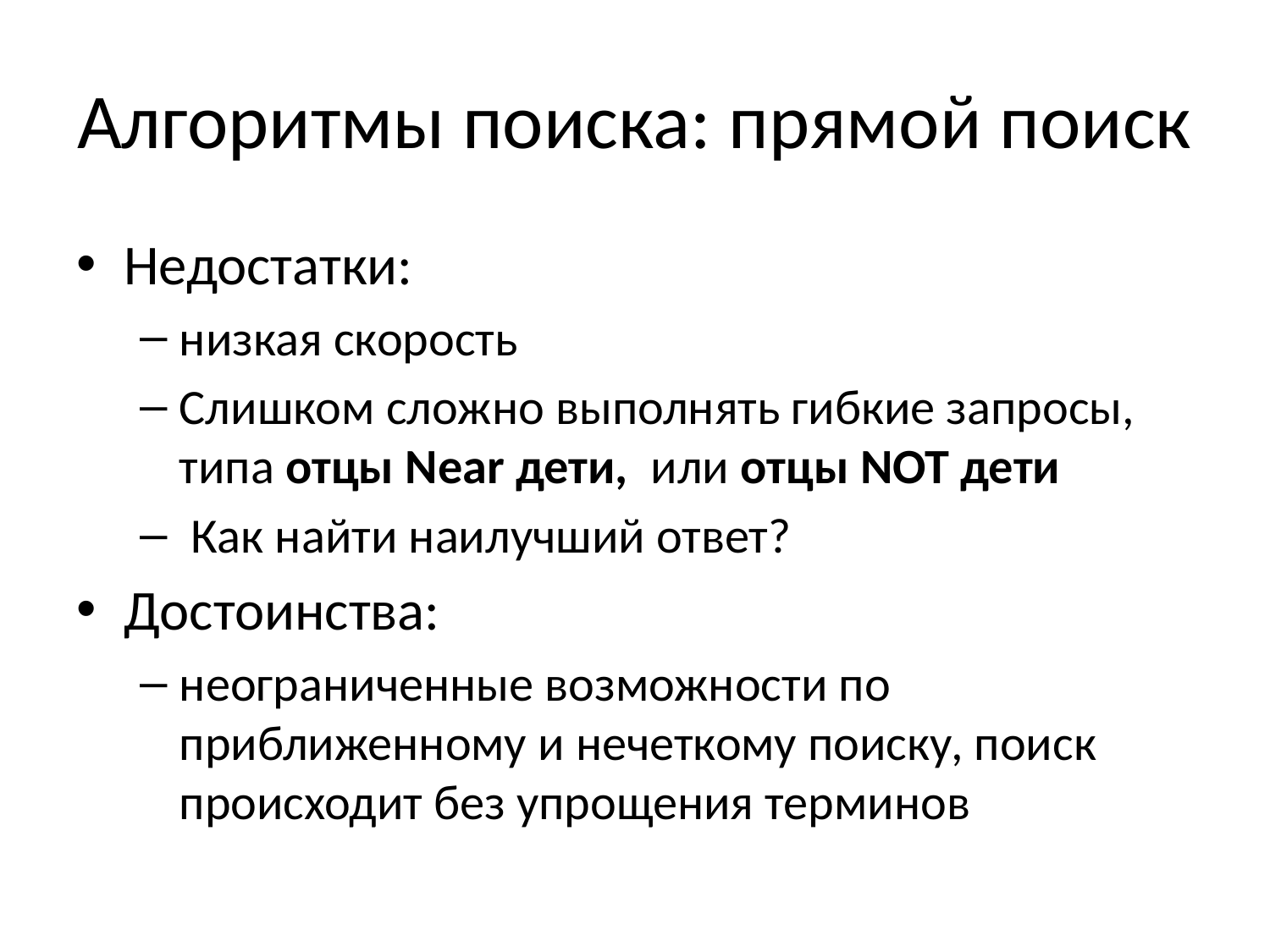

# Алгоритмы поиска: прямой поиск
Недостатки:
низкая скорость
Слишком сложно выполнять гибкие запросы, типа отцы Near дети,  или отцы NOT дети
 Как найти наилучший ответ?
Достоинства:
неограниченные возможности по приближенному и нечеткому поиску, поиск происходит без упрощения терминов